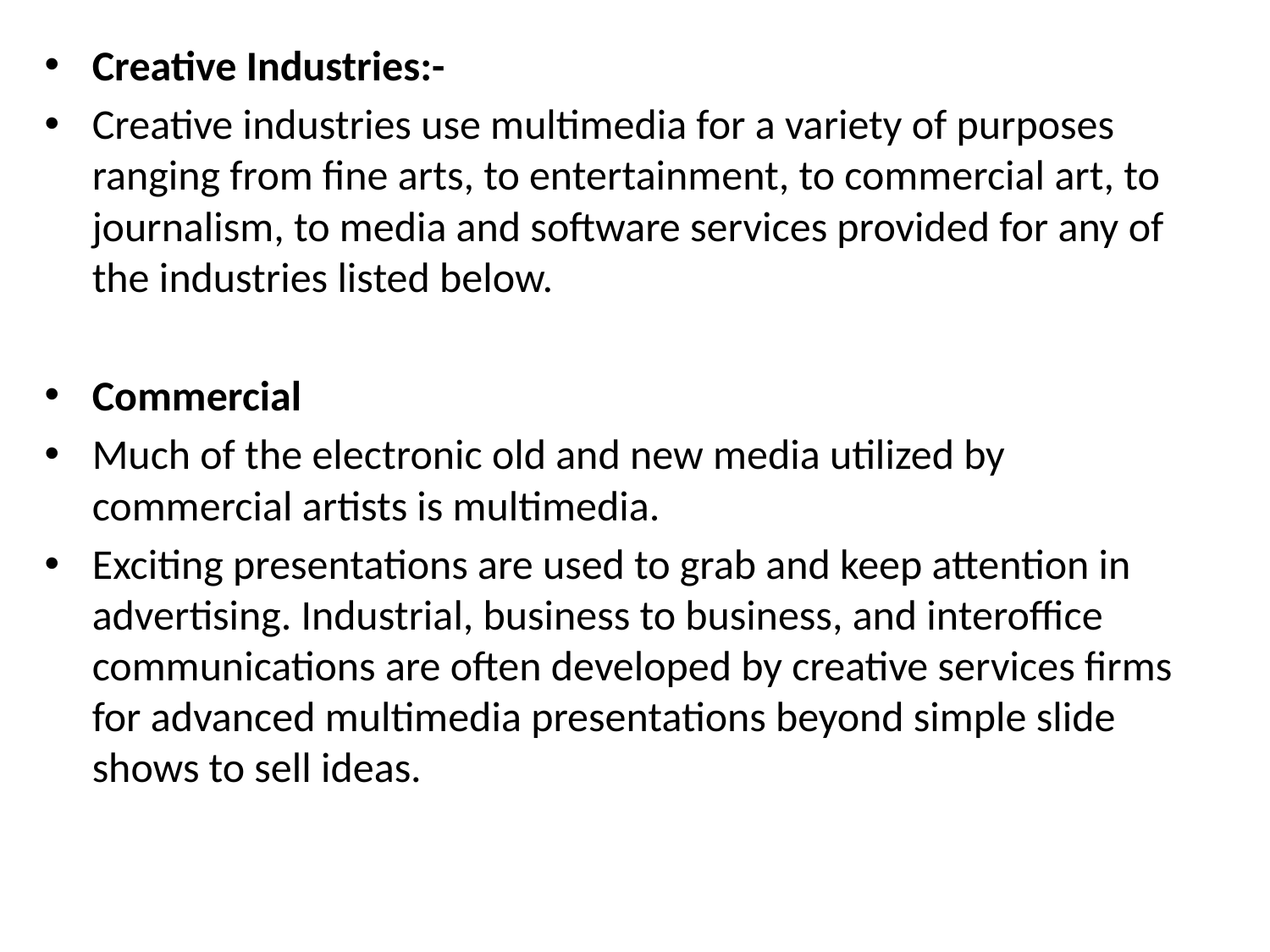

Creative Industries:-
Creative industries use multimedia for a variety of purposes ranging from fine arts, to entertainment, to commercial art, to journalism, to media and software services provided for any of the industries listed below.

Commercial
Much of the electronic old and new media utilized by commercial artists is multimedia.
Exciting presentations are used to grab and keep attention in advertising. Industrial, business to business, and interoffice communications are often developed by creative services firms for advanced multimedia presentations beyond simple slide shows to sell ideas.